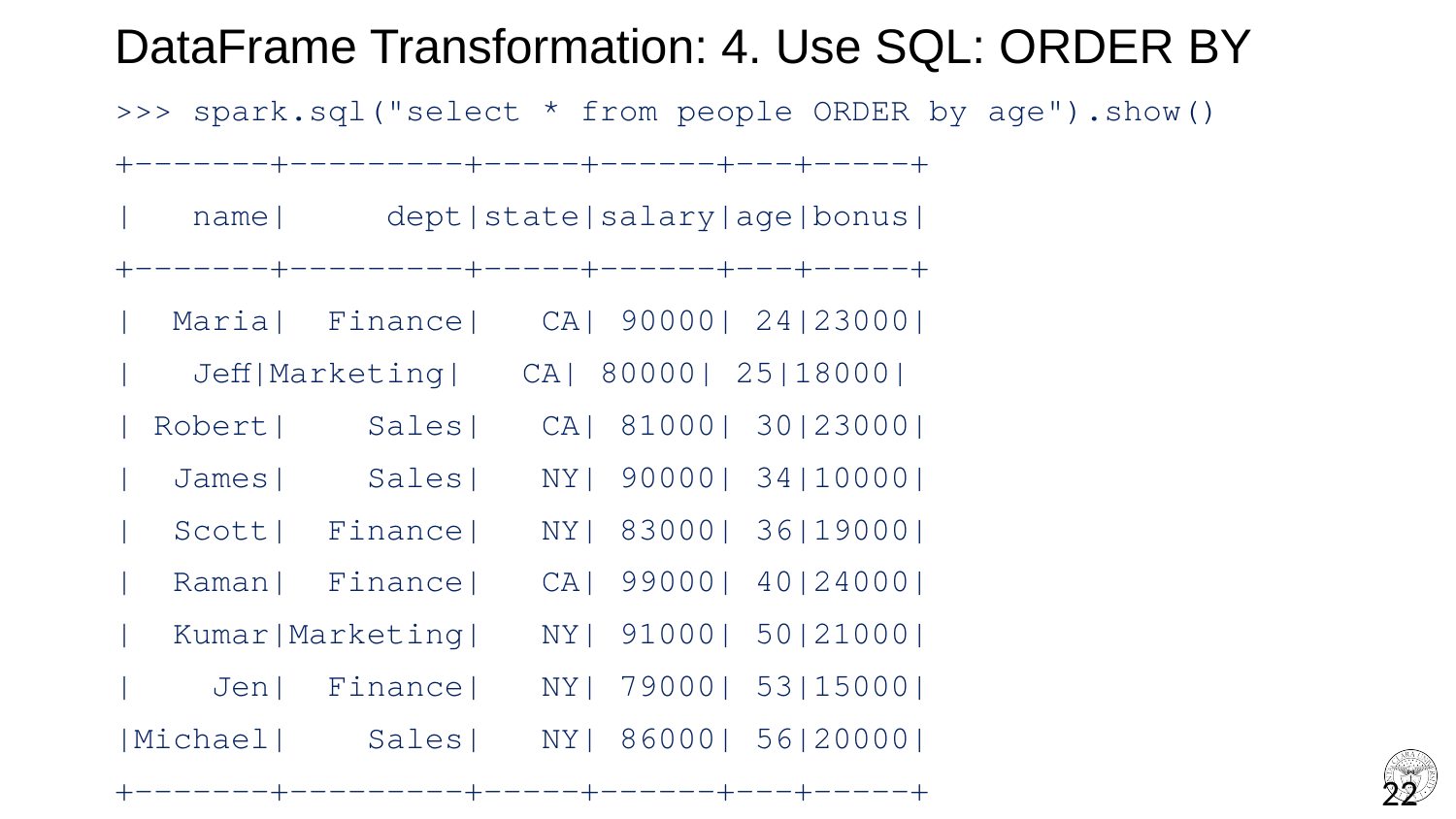

# DataFrame Transformation: 4. Use SQL: ORDER BY
>>> spark.sql("select * from people ORDER by age").show()
+-------+---------+-----+------+---+-----+
|   name|     dept|state|salary|age|bonus|
+-------+---------+-----+------+---+-----+
|  Maria|  Finance|   CA| 90000| 24|23000|
|   Jeff|Marketing|   CA| 80000| 25|18000|
| Robert|    Sales|   CA| 81000| 30|23000|
|  James|    Sales|   NY| 90000| 34|10000|
|  Scott|  Finance|   NY| 83000| 36|19000|
|  Raman|  Finance|   CA| 99000| 40|24000|
|  Kumar|Marketing|   NY| 91000| 50|21000|
|    Jen|  Finance|   NY| 79000| 53|15000|
|Michael|    Sales|   NY| 86000| 56|20000|
+-------+---------+-----+------+---+-----+
22